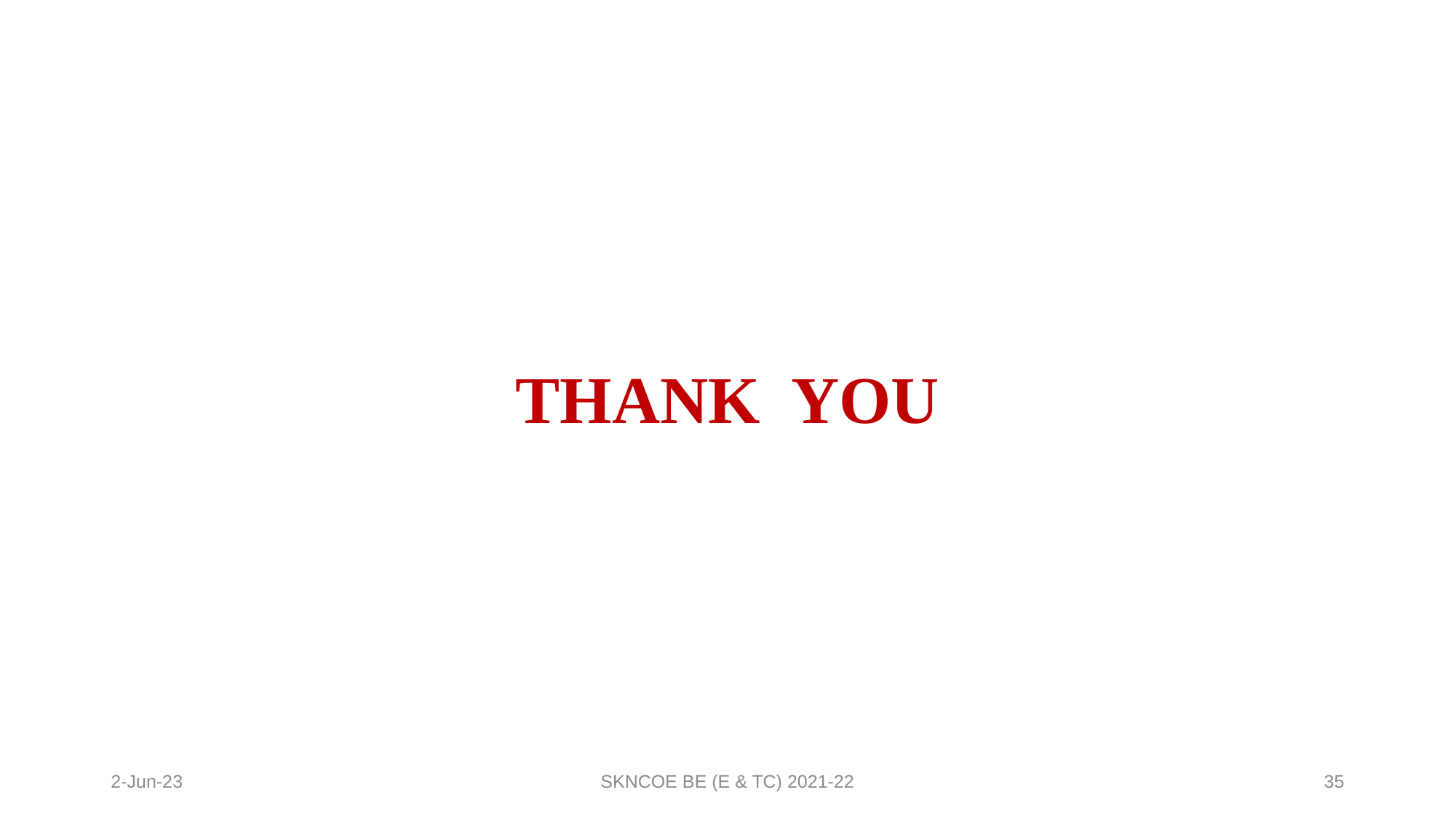

# THANK  YOU
2-Jun-23
SKNCOE BE (E & TC) 2021-22
35